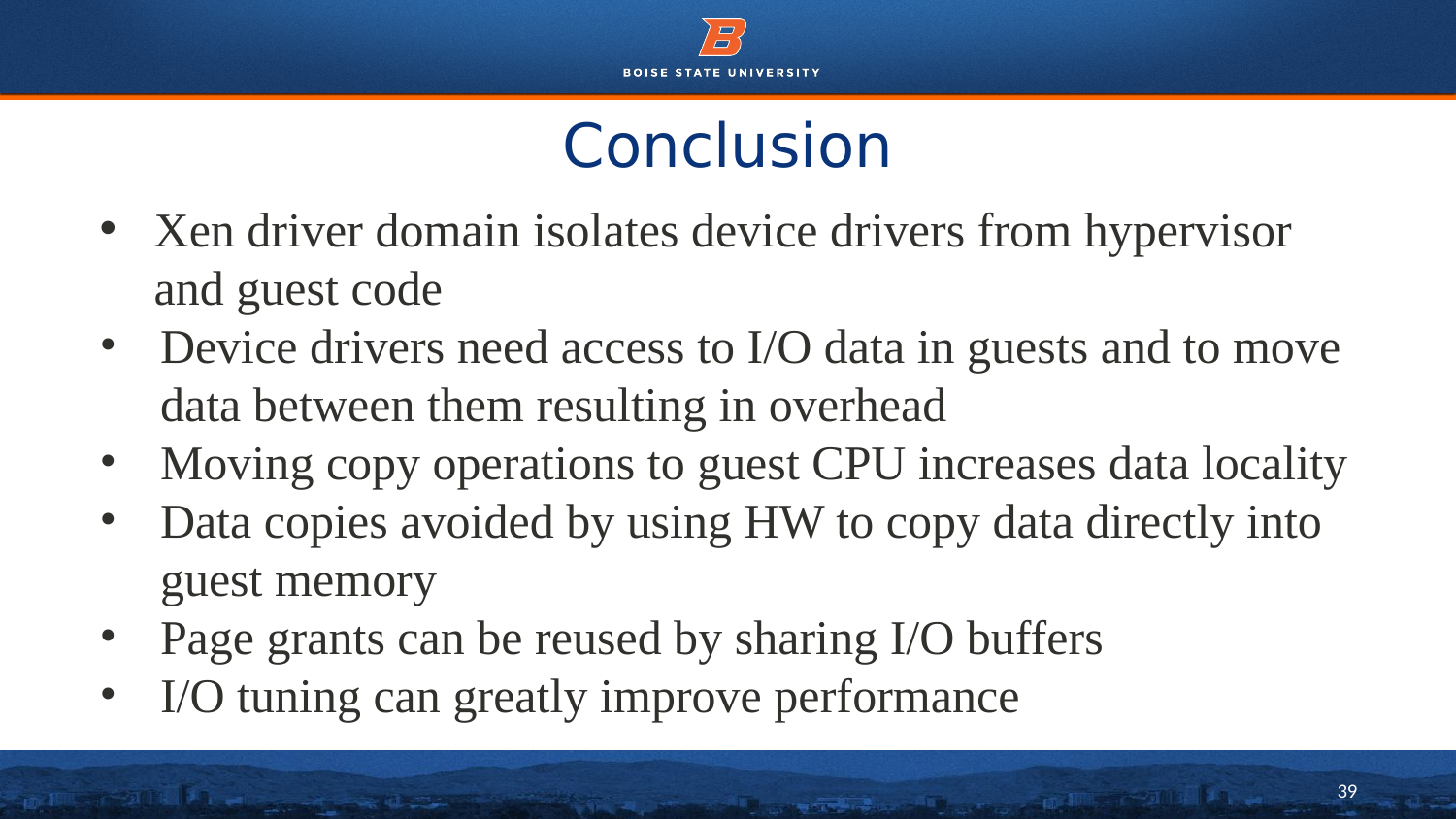

# Conclusion
Xen driver domain isolates device drivers from hypervisor and guest code
Device drivers need access to I/O data in guests and to move data between them resulting in overhead
Moving copy operations to guest CPU increases data locality
Data copies avoided by using HW to copy data directly into guest memory
Page grants can be reused by sharing I/O buffers
I/O tuning can greatly improve performance